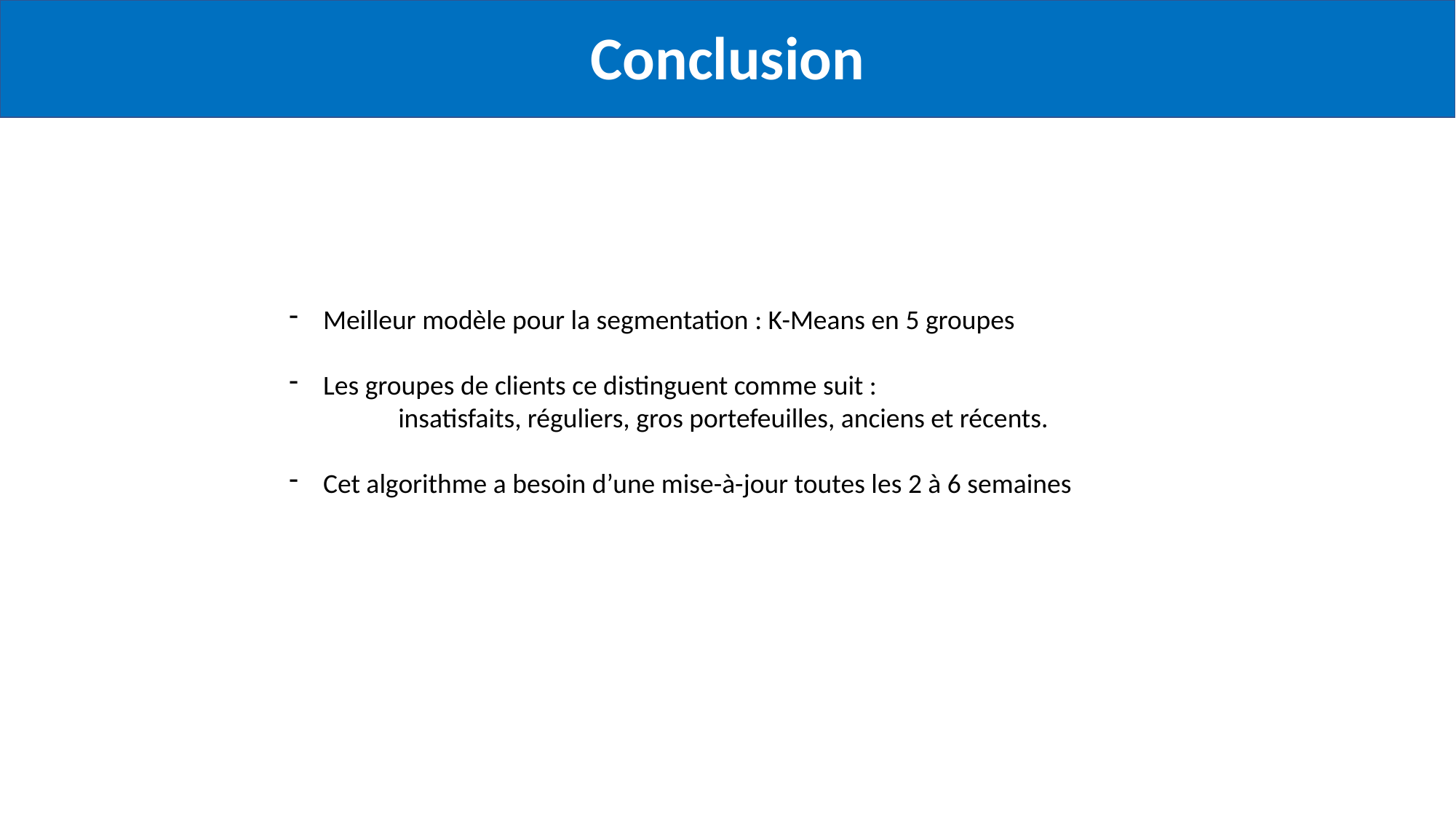

Conclusion
Meilleur modèle pour la segmentation : K-Means en 5 groupes

Les groupes de clients ce distinguent comme suit :
	insatisfaits, réguliers, gros portefeuilles, anciens et récents.

Cet algorithme a besoin d’une mise-à-jour toutes les 2 à 6 semaines